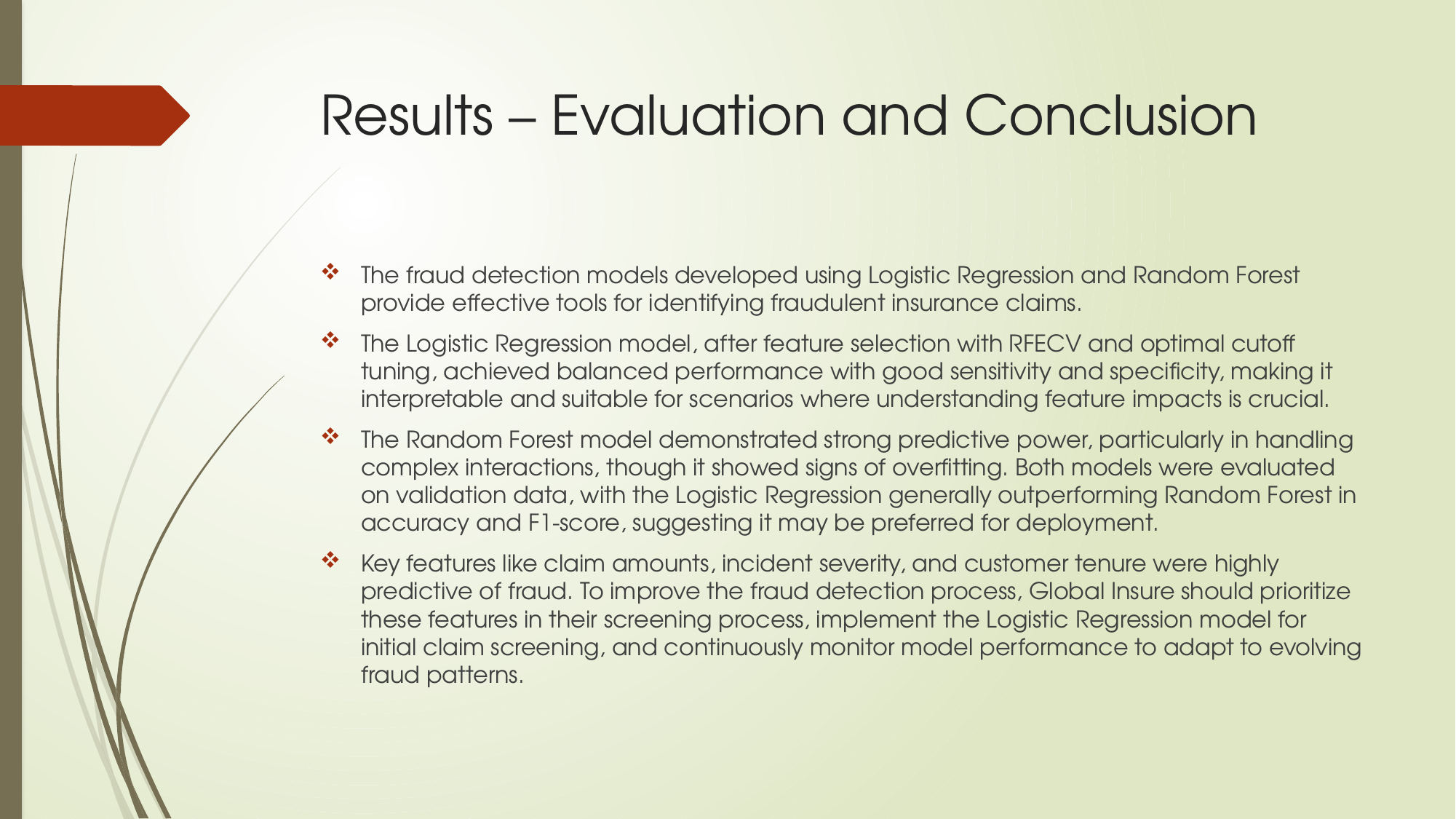

# Results – Evaluation and Conclusion
The fraud detection models developed using Logistic Regression and Random Forest provide effective tools for identifying fraudulent insurance claims.
The Logistic Regression model, after feature selection with RFECV and optimal cutoff tuning, achieved balanced performance with good sensitivity and specificity, making it interpretable and suitable for scenarios where understanding feature impacts is crucial.
The Random Forest model demonstrated strong predictive power, particularly in handling complex interactions, though it showed signs of overfitting. Both models were evaluated on validation data, with the Logistic Regression generally outperforming Random Forest in accuracy and F1-score, suggesting it may be preferred for deployment.
Key features like claim amounts, incident severity, and customer tenure were highly predictive of fraud. To improve the fraud detection process, Global Insure should prioritize these features in their screening process, implement the Logistic Regression model for initial claim screening, and continuously monitor model performance to adapt to evolving fraud patterns.